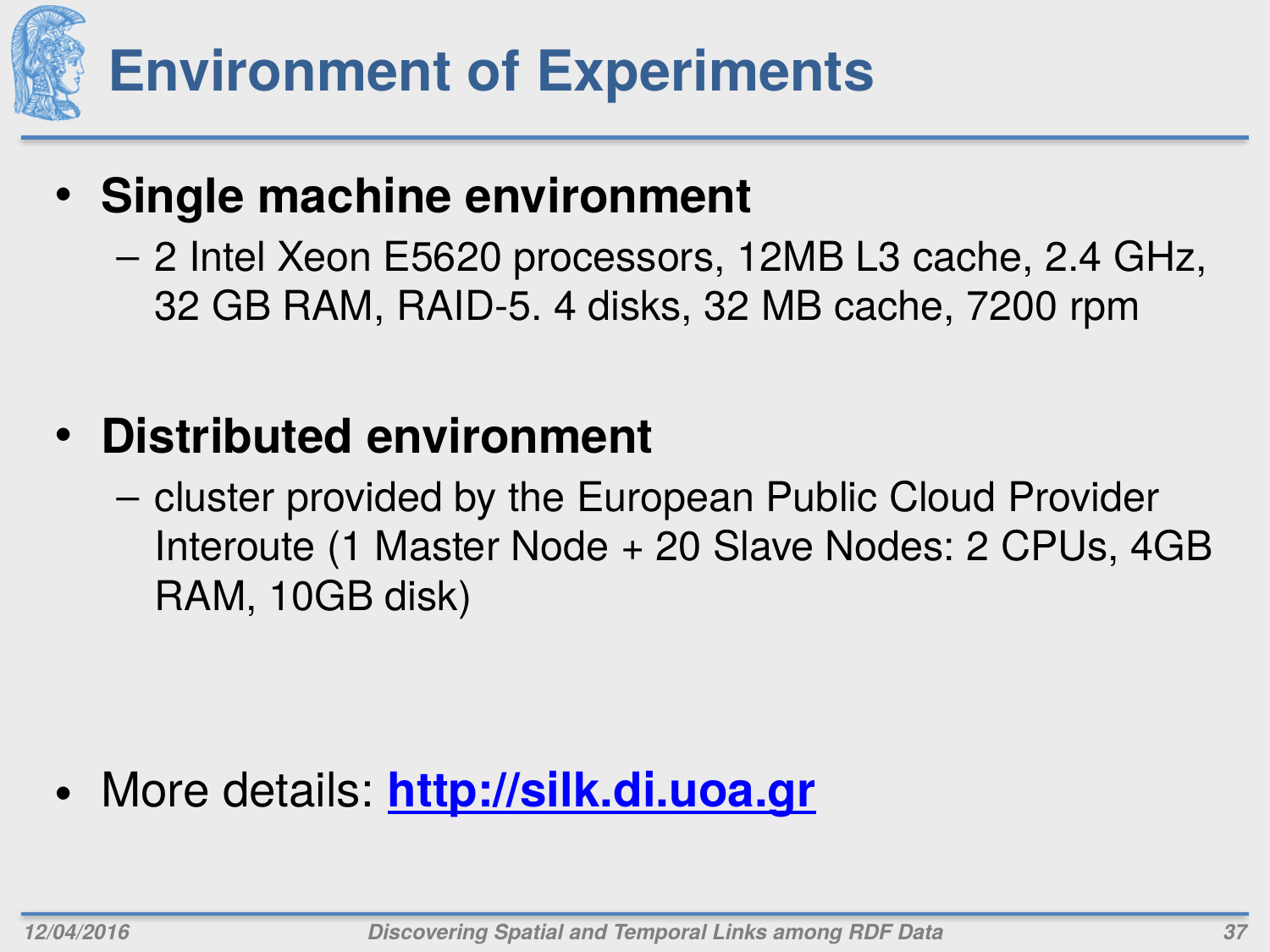

# Environment of Experiments
Single machine environment
2 Intel Xeon E5620 processors, 12MB L3 cache, 2.4 GHz, 32 GB RAM, RAID-5. 4 disks, 32 MB cache, 7200 rpm

Distributed environment
cluster provided by the European Public Cloud Provider Interoute (1 Master Node + 20 Slave Nodes: 2 CPUs, 4GB RAM, 10GB disk)

More details: http://silk.di.uoa.gr
12/04/2016
Discovering Spatial and Temporal Links among RDF Data
37